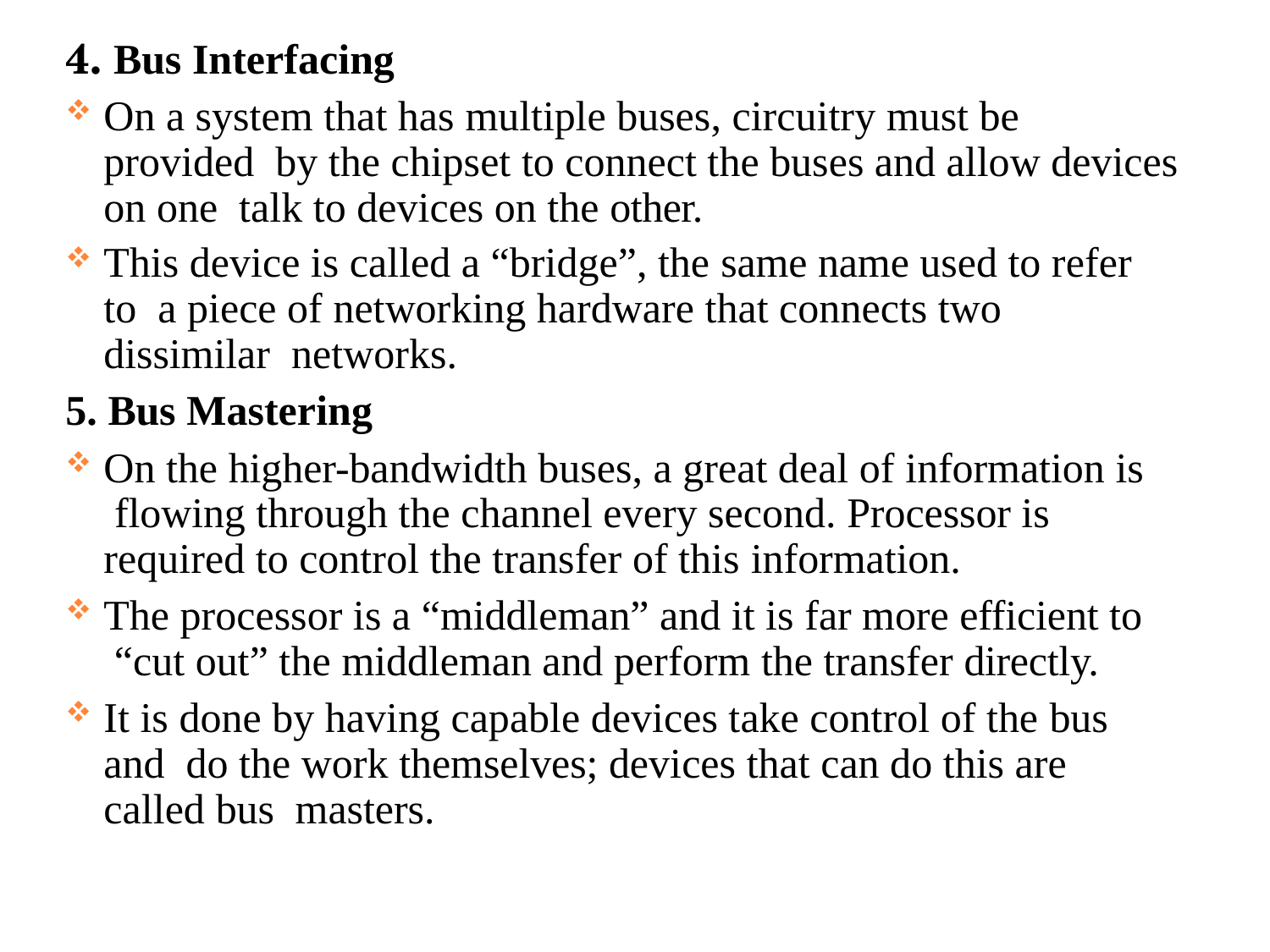

# 4. Bus Interfacing
On a system that has multiple buses, circuitry must be provided  by the chipset to connect the buses and allow devices on one  talk to devices on the other.
This device is called a “bridge”, the same name used to refer to  a piece of networking hardware that connects two dissimilar  networks.
5. Bus Mastering
On the higher-bandwidth buses, a great deal of information is  flowing through the channel every second. Processor is  required to control the transfer of this information.
The processor is a “middleman” and it is far more efficient to  “cut out” the middleman and perform the transfer directly.
It is done by having capable devices take control of the bus and  do the work themselves; devices that can do this are called bus  masters.
37